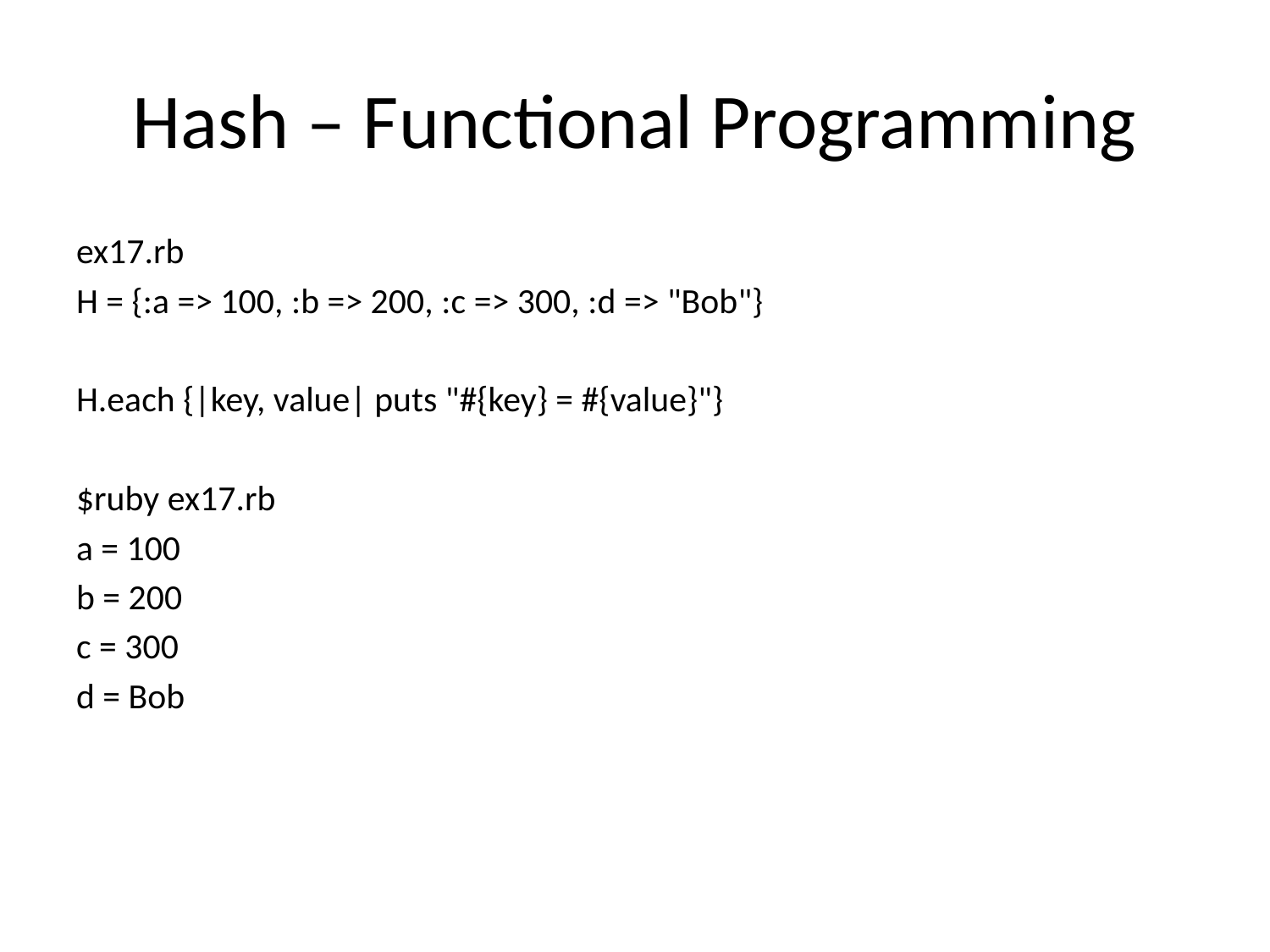

# Hash – Functional Programming
ex17.rb
H = {:a => 100, :b => 200, :c => 300, :d => "Bob"}

H.each {|key, value| puts "#{key} = #{value}"}

$ruby ex17.rb
a = 100
b = 200
c = 300
d = Bob